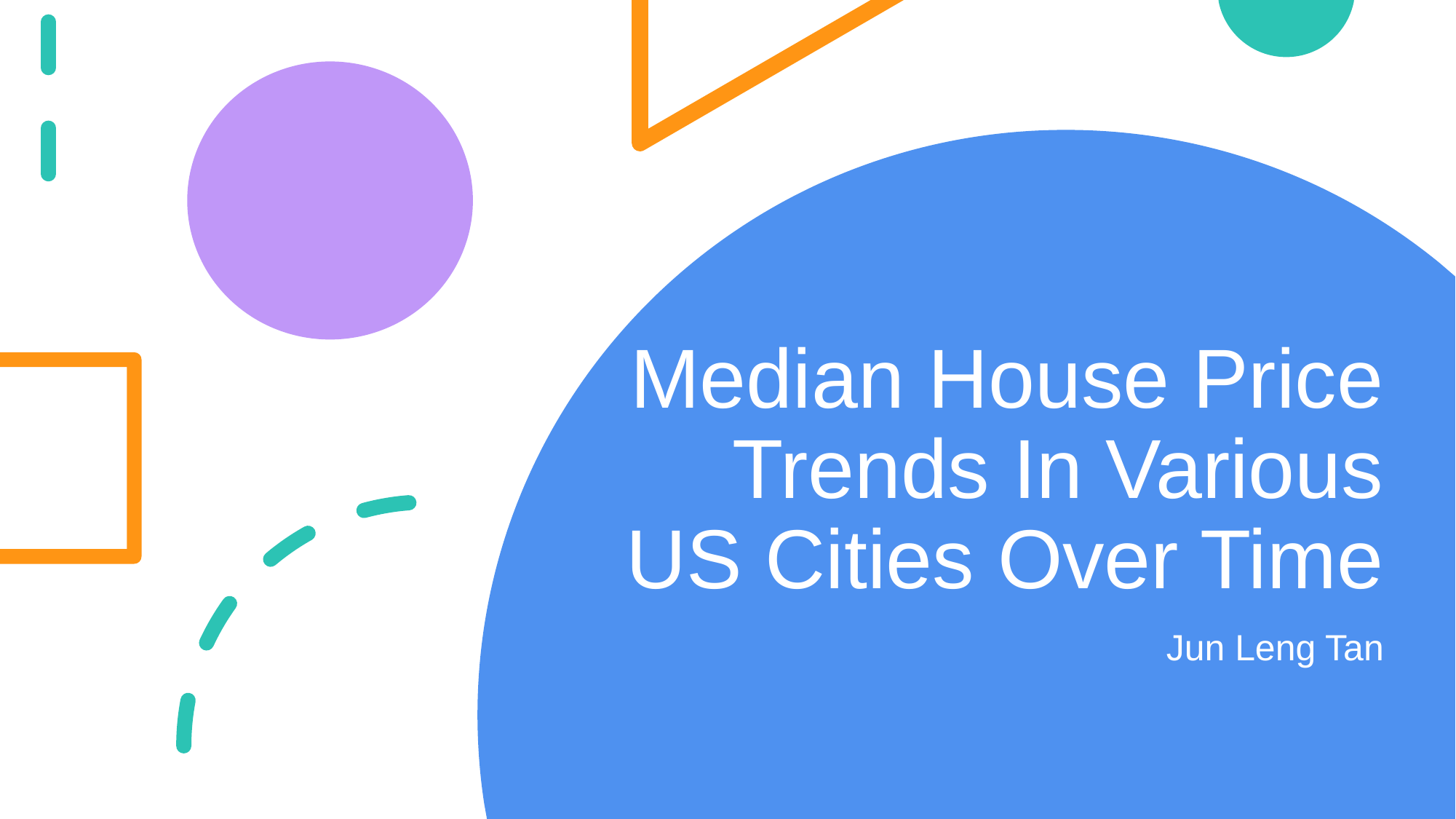

# Median House Price Trends In Various US Cities Over Time
Jun Leng Tan